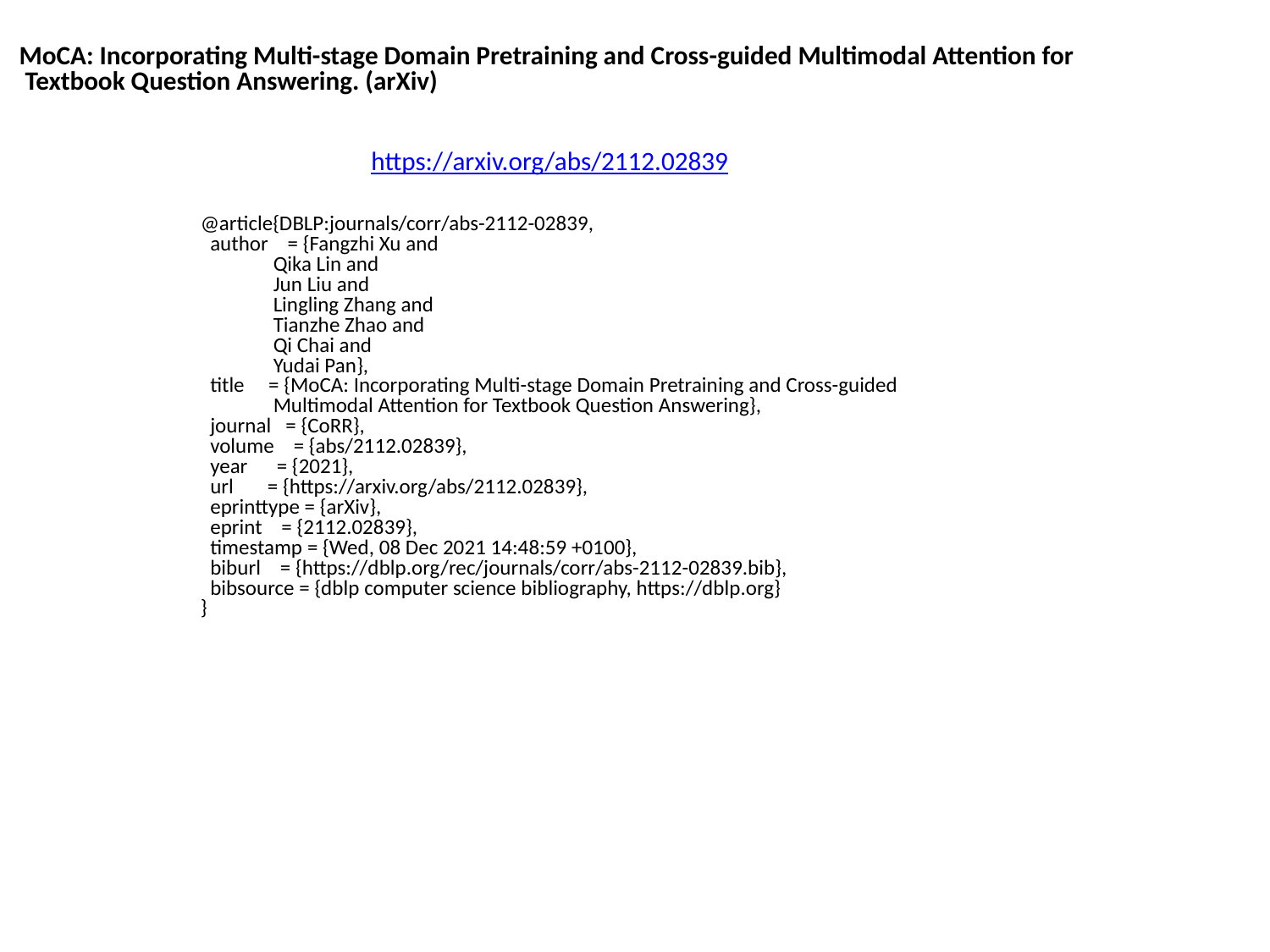

MoCA: Incorporating Multi-stage Domain Pretraining and Cross-guided Multimodal Attention for
 Textbook Question Answering. (arXiv)

https://arxiv.org/abs/2112.02839

@article{DBLP:journals/corr/abs-2112-02839,
  author    = {Fangzhi Xu and
               Qika Lin and
               Jun Liu and
               Lingling Zhang and
               Tianzhe Zhao and
               Qi Chai and
               Yudai Pan},
  title     = {MoCA: Incorporating Multi-stage Domain Pretraining and Cross-guided
               Multimodal Attention for Textbook Question Answering},
  journal   = {CoRR},
  volume    = {abs/2112.02839},
  year      = {2021},
  url       = {https://arxiv.org/abs/2112.02839},
  eprinttype = {arXiv},
  eprint    = {2112.02839},
  timestamp = {Wed, 08 Dec 2021 14:48:59 +0100},
  biburl    = {https://dblp.org/rec/journals/corr/abs-2112-02839.bib},
  bibsource = {dblp computer science bibliography, https://dblp.org}
}